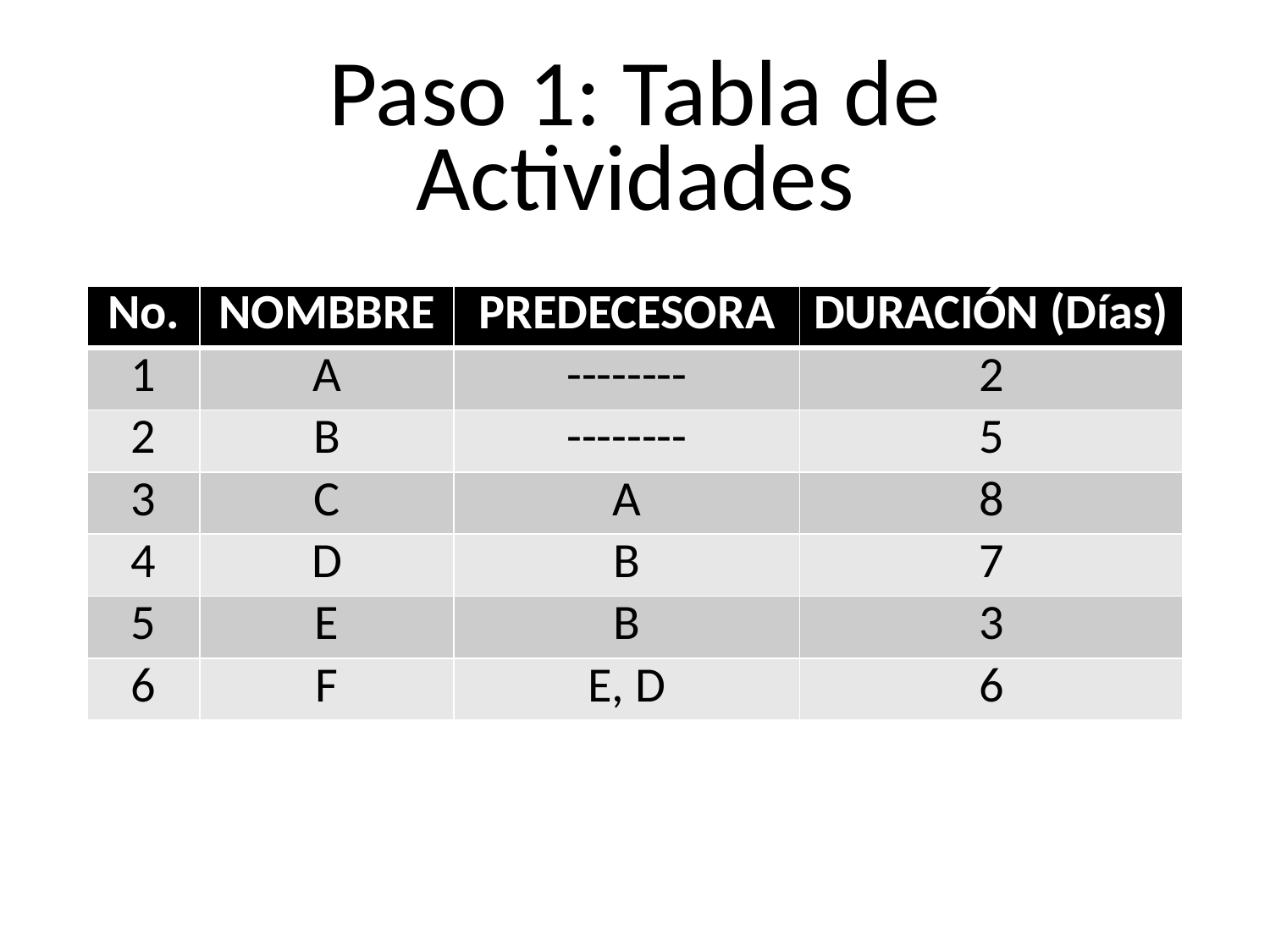

# Paso 1: Tabla de Actividades
| No. | NOMBBRE | PREDECESORA | DURACIÓN (Días) |
| --- | --- | --- | --- |
| 1 | A | -------- | 2 |
| 2 | B | -------- | 5 |
| 3 | C | A | 8 |
| 4 | D | B | 7 |
| 5 | E | B | 3 |
| 6 | F | E, D | 6 |